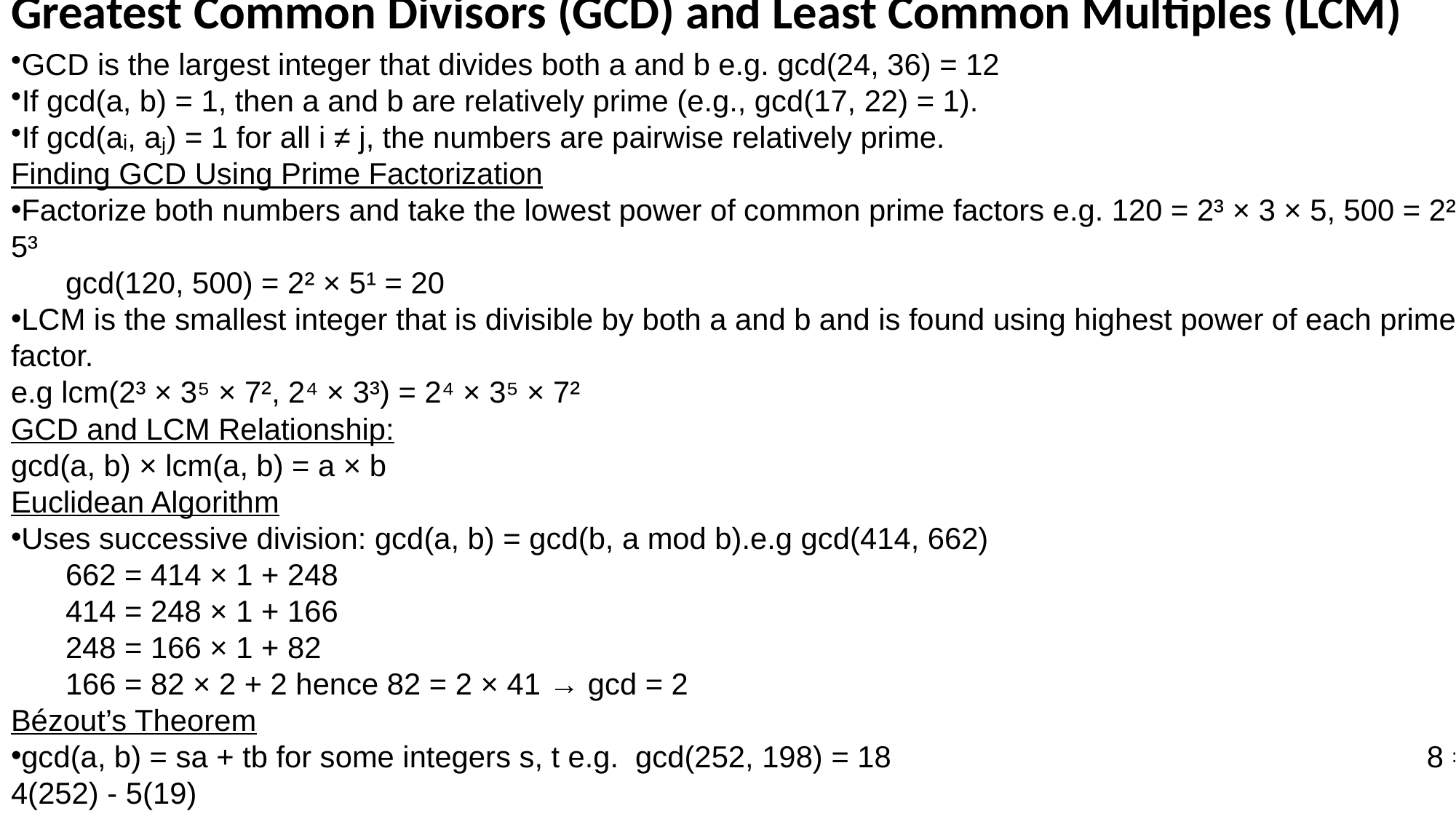

# Greatest Common Divisors (GCD) and Least Common Multiples (LCM)
GCD is the largest integer that divides both a and b e.g. gcd(24, 36) = 12
If gcd(a, b) = 1, then a and b are relatively prime (e.g., gcd(17, 22) = 1).
If gcd(aᵢ, aⱼ) = 1 for all i ≠ j, the numbers are pairwise relatively prime.
Finding GCD Using Prime Factorization
Factorize both numbers and take the lowest power of common prime factors e.g. 120 = 2³ × 3 × 5, 500 = 2² × 5³
gcd(120, 500) = 2² × 5¹ = 20
LCM is the smallest integer that is divisible by both a and b and is found using highest power of each prime factor.
e.g lcm(2³ × 3⁵ × 7², 2⁴ × 3³) = 2⁴ × 3⁵ × 7²
GCD and LCM Relationship:
gcd(a, b) × lcm(a, b) = a × b
Euclidean Algorithm
Uses successive division: gcd(a, b) = gcd(b, a mod b).e.g gcd(414, 662)
662 = 414 × 1 + 248
414 = 248 × 1 + 166
248 = 166 × 1 + 82
166 = 82 × 2 + 2 hence 82 = 2 × 41 → gcd = 2
Bézout’s Theorem
gcd(a, b) = sa + tb for some integers s, t e.g.  gcd(252, 198) = 18                                                                8 = 4(252) - 5(19)